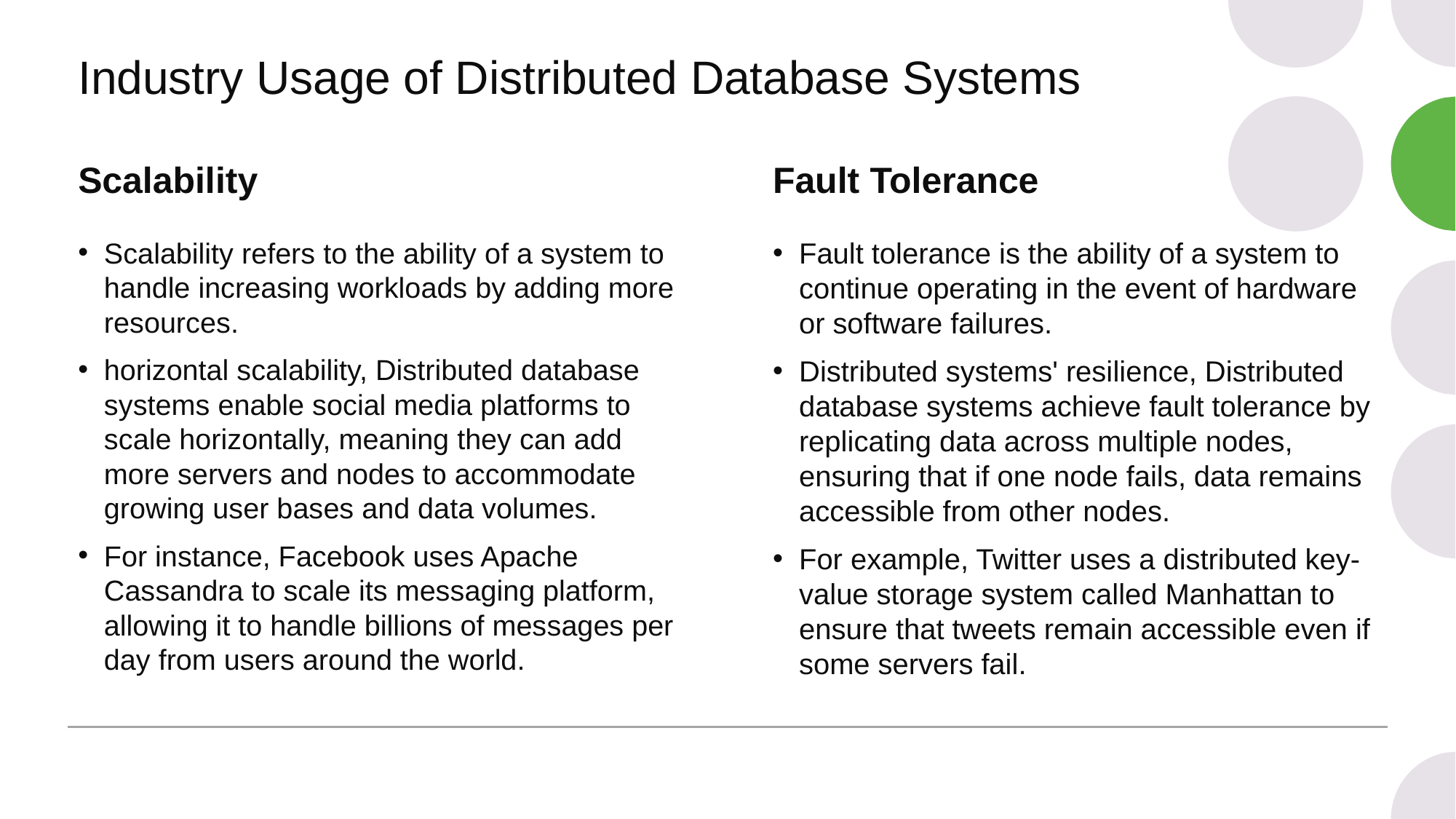

# Industry Usage of Distributed Database Systems
Fault Tolerance
Scalability
Scalability refers to the ability of a system to handle increasing workloads by adding more resources.
horizontal scalability, Distributed database systems enable social media platforms to scale horizontally, meaning they can add more servers and nodes to accommodate growing user bases and data volumes.
For instance, Facebook uses Apache Cassandra to scale its messaging platform, allowing it to handle billions of messages per day from users around the world.
Fault tolerance is the ability of a system to continue operating in the event of hardware or software failures.
Distributed systems' resilience, Distributed database systems achieve fault tolerance by replicating data across multiple nodes, ensuring that if one node fails, data remains accessible from other nodes.
For example, Twitter uses a distributed key-value storage system called Manhattan to ensure that tweets remain accessible even if some servers fail.